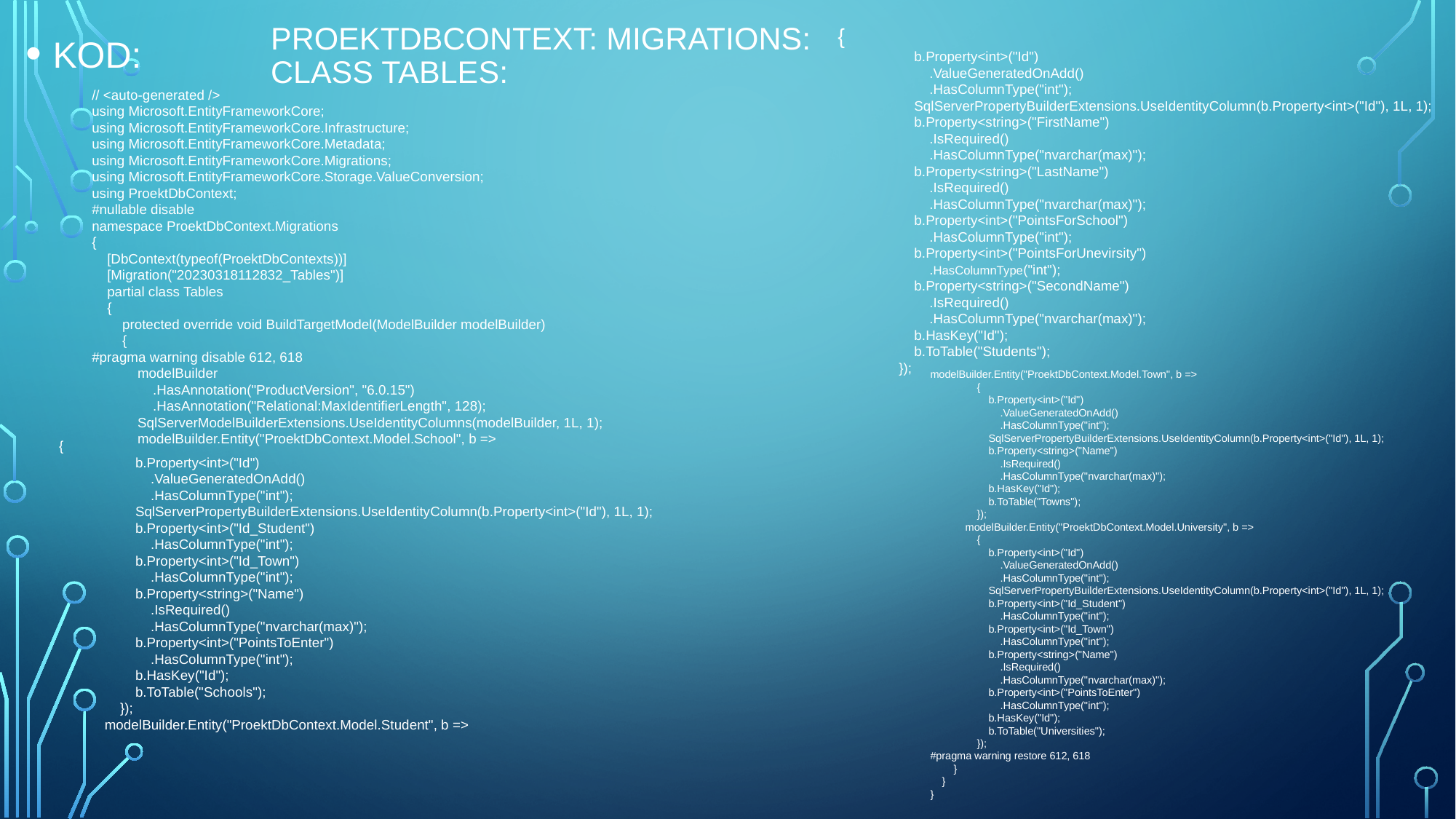

KOD:
# ProektDbContext: MIGRATIONS: CLASS TABLES:
{
                    b.Property<int>("Id")
                        .ValueGeneratedOnAdd()
                        .HasColumnType("int");
                    SqlServerPropertyBuilderExtensions.UseIdentityColumn(b.Property<int>("Id"), 1L, 1);
                    b.Property<string>("FirstName")
                        .IsRequired()
                        .HasColumnType("nvarchar(max)");
                    b.Property<string>("LastName")
                        .IsRequired()
                        .HasColumnType("nvarchar(max)");
                    b.Property<int>("PointsForSchool")
                        .HasColumnType("int");
                    b.Property<int>("PointsForUnevirsity")
                        .HasColumnType("int");
                    b.Property<string>("SecondName")
                        .IsRequired()
                        .HasColumnType("nvarchar(max)");
                    b.HasKey("Id");
                    b.ToTable("Students");
                });
// <auto-generated />
using Microsoft.EntityFrameworkCore;
using Microsoft.EntityFrameworkCore.Infrastructure;
using Microsoft.EntityFrameworkCore.Metadata;
using Microsoft.EntityFrameworkCore.Migrations;
using Microsoft.EntityFrameworkCore.Storage.ValueConversion;
using ProektDbContext;
#nullable disable
namespace ProektDbContext.Migrations
{
    [DbContext(typeof(ProektDbContexts))]
    [Migration("20230318112832_Tables")]
    partial class Tables
    {
        protected override void BuildTargetModel(ModelBuilder modelBuilder)
        {
#pragma warning disable 612, 618
            modelBuilder
                .HasAnnotation("ProductVersion", "6.0.15")
                .HasAnnotation("Relational:MaxIdentifierLength", 128);
            SqlServerModelBuilderExtensions.UseIdentityColumns(modelBuilder, 1L, 1);
            modelBuilder.Entity("ProektDbContext.Model.School", b =>
modelBuilder.Entity("ProektDbContext.Model.Town", b =>
                {
                    b.Property<int>("Id")
                        .ValueGeneratedOnAdd()
                        .HasColumnType("int");
                    SqlServerPropertyBuilderExtensions.UseIdentityColumn(b.Property<int>("Id"), 1L, 1);
                    b.Property<string>("Name")
                        .IsRequired()
                        .HasColumnType("nvarchar(max)");
                    b.HasKey("Id");
                    b.ToTable("Towns");
                });
            modelBuilder.Entity("ProektDbContext.Model.University", b =>
                {
                    b.Property<int>("Id")
                        .ValueGeneratedOnAdd()
                        .HasColumnType("int");
                    SqlServerPropertyBuilderExtensions.UseIdentityColumn(b.Property<int>("Id"), 1L, 1);
                    b.Property<int>("Id_Student")
                        .HasColumnType("int");
                    b.Property<int>("Id_Town")
                        .HasColumnType("int");
                    b.Property<string>("Name")
                        .IsRequired()
                        .HasColumnType("nvarchar(max)");
                    b.Property<int>("PointsToEnter")
                        .HasColumnType("int");
                    b.HasKey("Id");
                    b.ToTable("Universities");
                });
#pragma warning restore 612, 618
        }
    }
}
{
                    b.Property<int>("Id")
                        .ValueGeneratedOnAdd()
                        .HasColumnType("int");
                    SqlServerPropertyBuilderExtensions.UseIdentityColumn(b.Property<int>("Id"), 1L, 1);
                    b.Property<int>("Id_Student")
                        .HasColumnType("int");
                    b.Property<int>("Id_Town")
                        .HasColumnType("int");
                    b.Property<string>("Name")
                        .IsRequired()
                        .HasColumnType("nvarchar(max)");
                    b.Property<int>("PointsToEnter")
                        .HasColumnType("int");
                    b.HasKey("Id");
                    b.ToTable("Schools");
                });
            modelBuilder.Entity("ProektDbContext.Model.Student", b =>